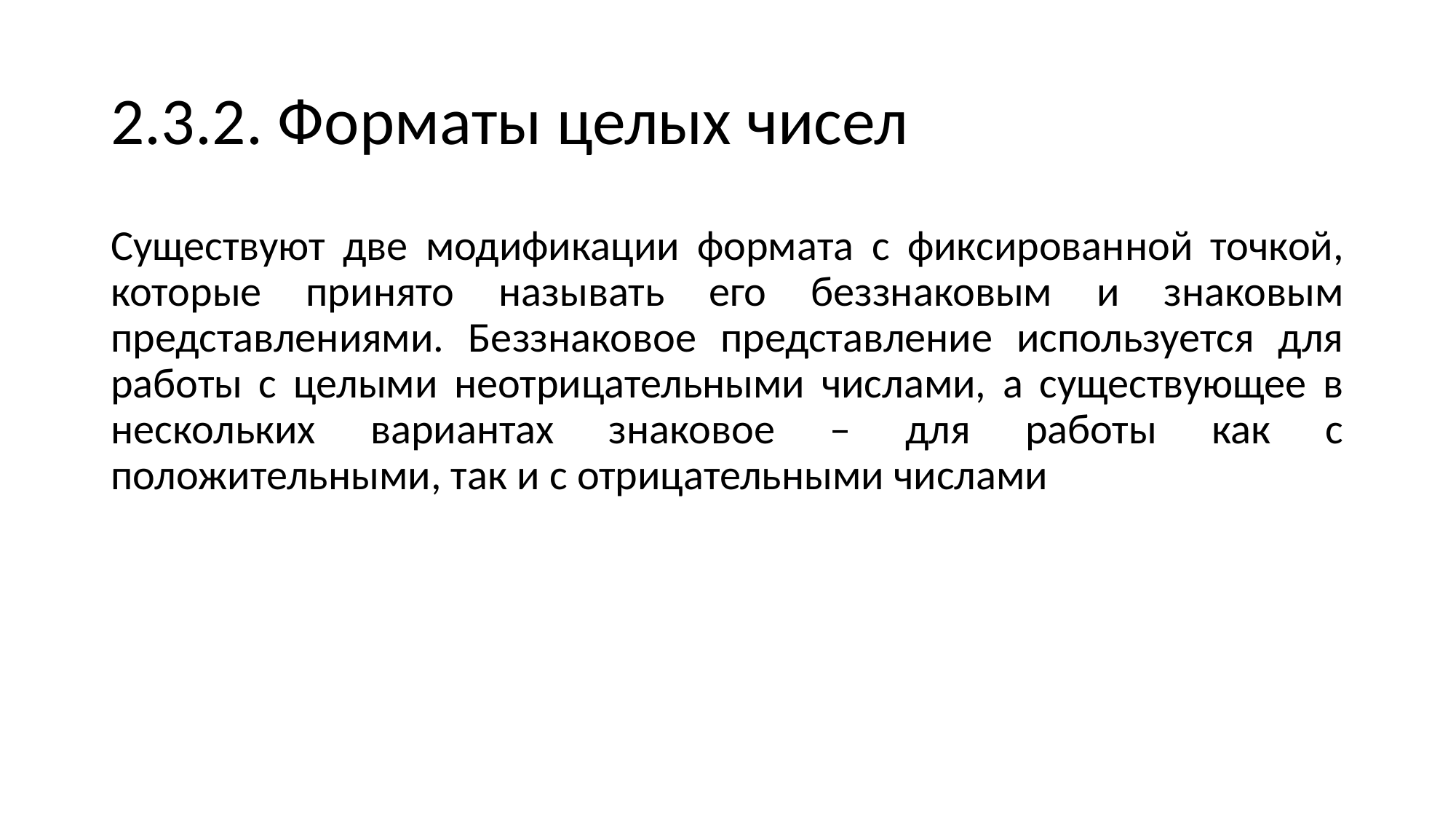

# 2.3.2. Форматы целых чисел
Существуют две модификации формата с фиксированной точкой, которые принято называть его беззнаковым и знаковым представлениями. Беззнаковое представление используется для работы с целыми неотрицательными числами, а существующее в нескольких вариантах знаковое – для работы как с положительными, так и с отрицательными числами